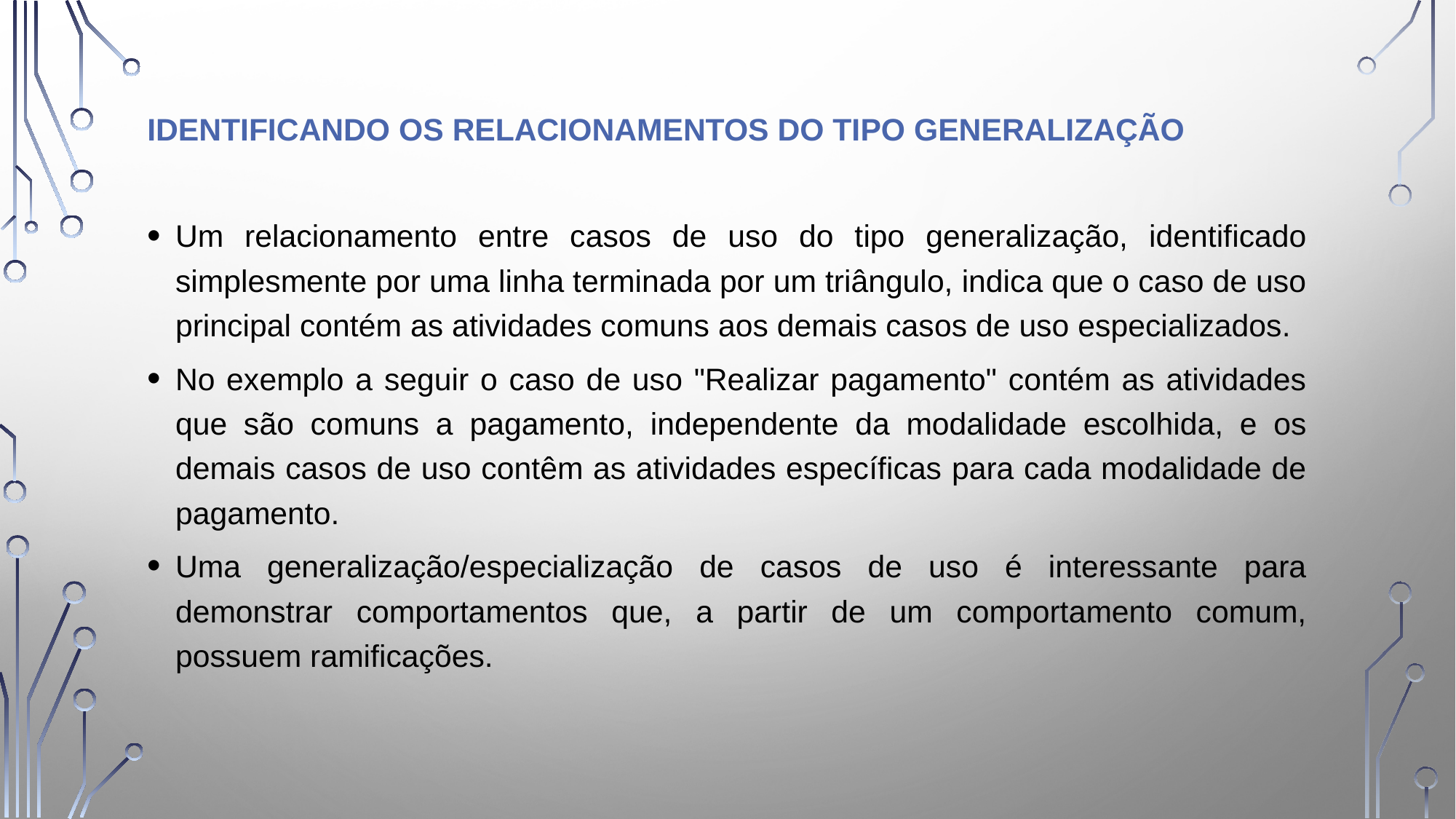

IDENTIFICANDO OS RELACIONAMENTOS DO TIPO GENERALIZAÇÃO

Um relacionamento entre casos de uso do tipo generalização, identificado simplesmente por uma linha terminada por um triângulo, indica que o caso de uso principal contém as atividades comuns aos demais casos de uso especializados.
No exemplo a seguir o caso de uso "Realizar pagamento" contém as atividades que são comuns a pagamento, independente da modalidade escolhida, e os demais casos de uso contêm as atividades específicas para cada modalidade de pagamento.
Uma generalização/especialização de casos de uso é interessante para demonstrar comportamentos que, a partir de um comportamento comum, possuem ramificações.
28